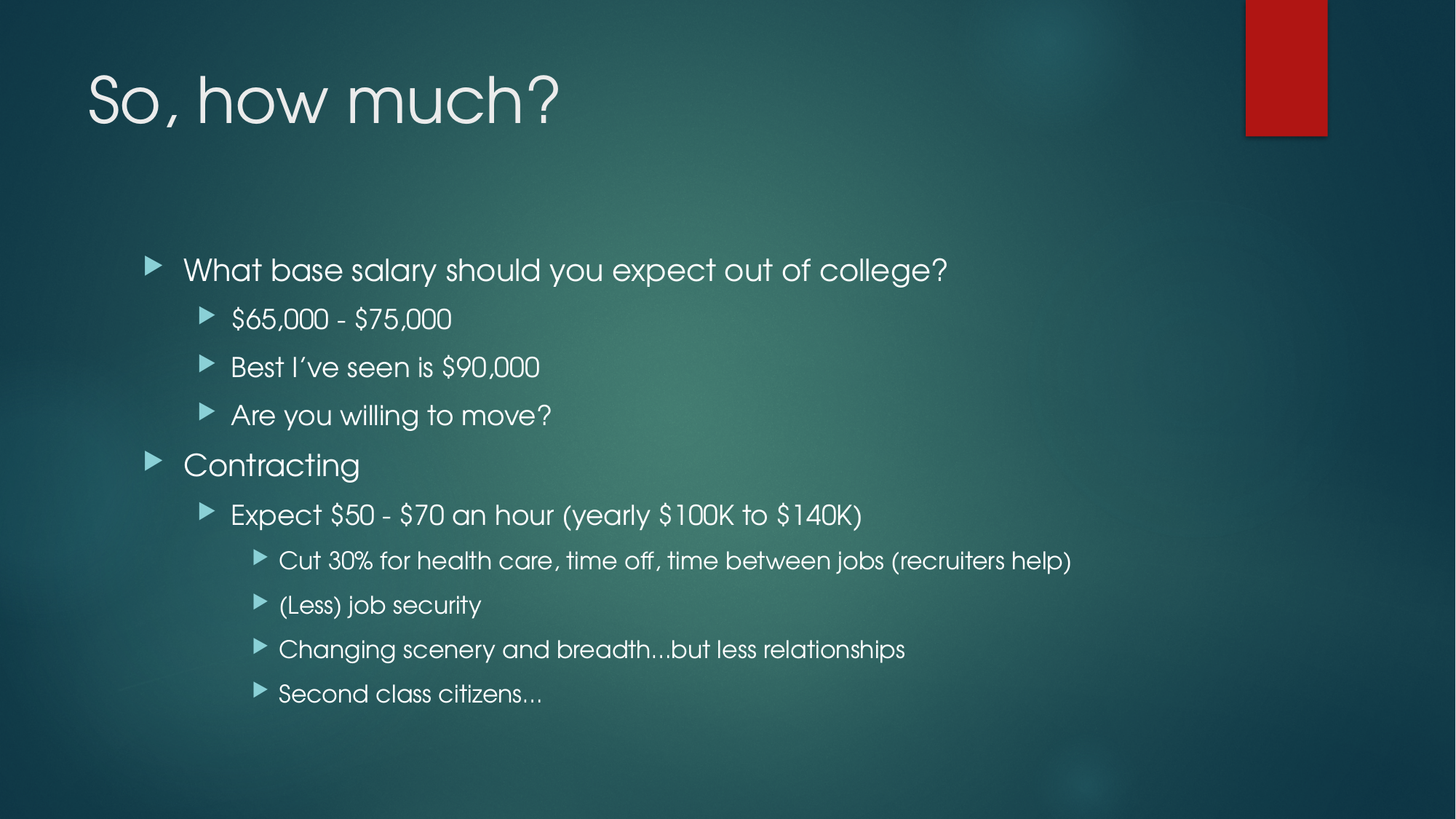

# So, how much?
What base salary should you expect out of college?
$65,000 - $75,000
Best I’ve seen is $90,000
Are you willing to move?
Contracting
Expect $50 - $70 an hour (yearly $100K to $140K)
Cut 30% for health care, time off, time between jobs (recruiters help)
(Less) job security
Changing scenery and breadth…but less relationships
Second class citizens…